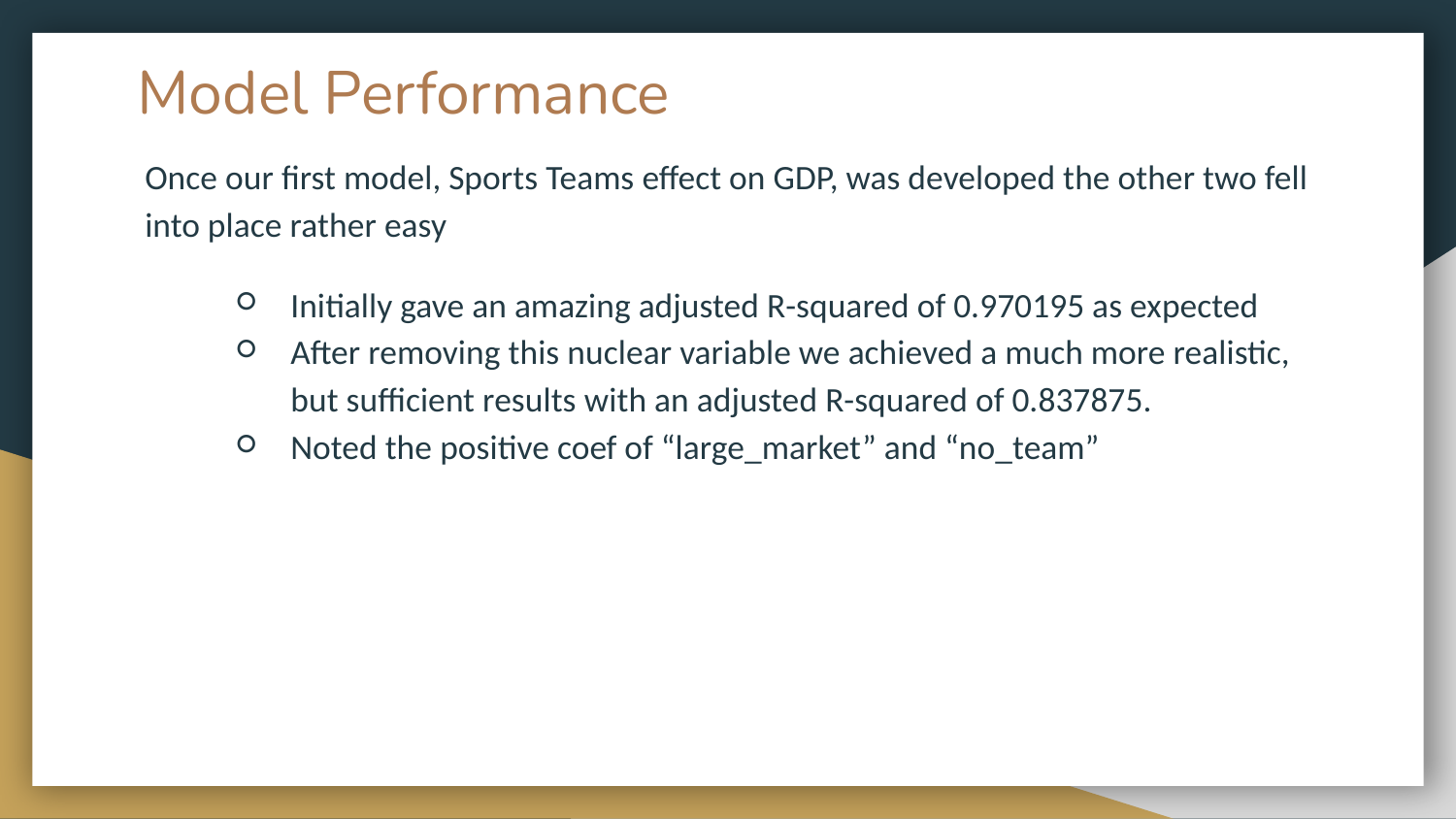

# Model Performance
Once our first model, Sports Teams effect on GDP, was developed the other two fell into place rather easy
Initially gave an amazing adjusted R-squared of 0.970195 as expected
After removing this nuclear variable we achieved a much more realistic, but sufficient results with an adjusted R-squared of 0.837875.
Noted the positive coef of “large_market” and “no_team”